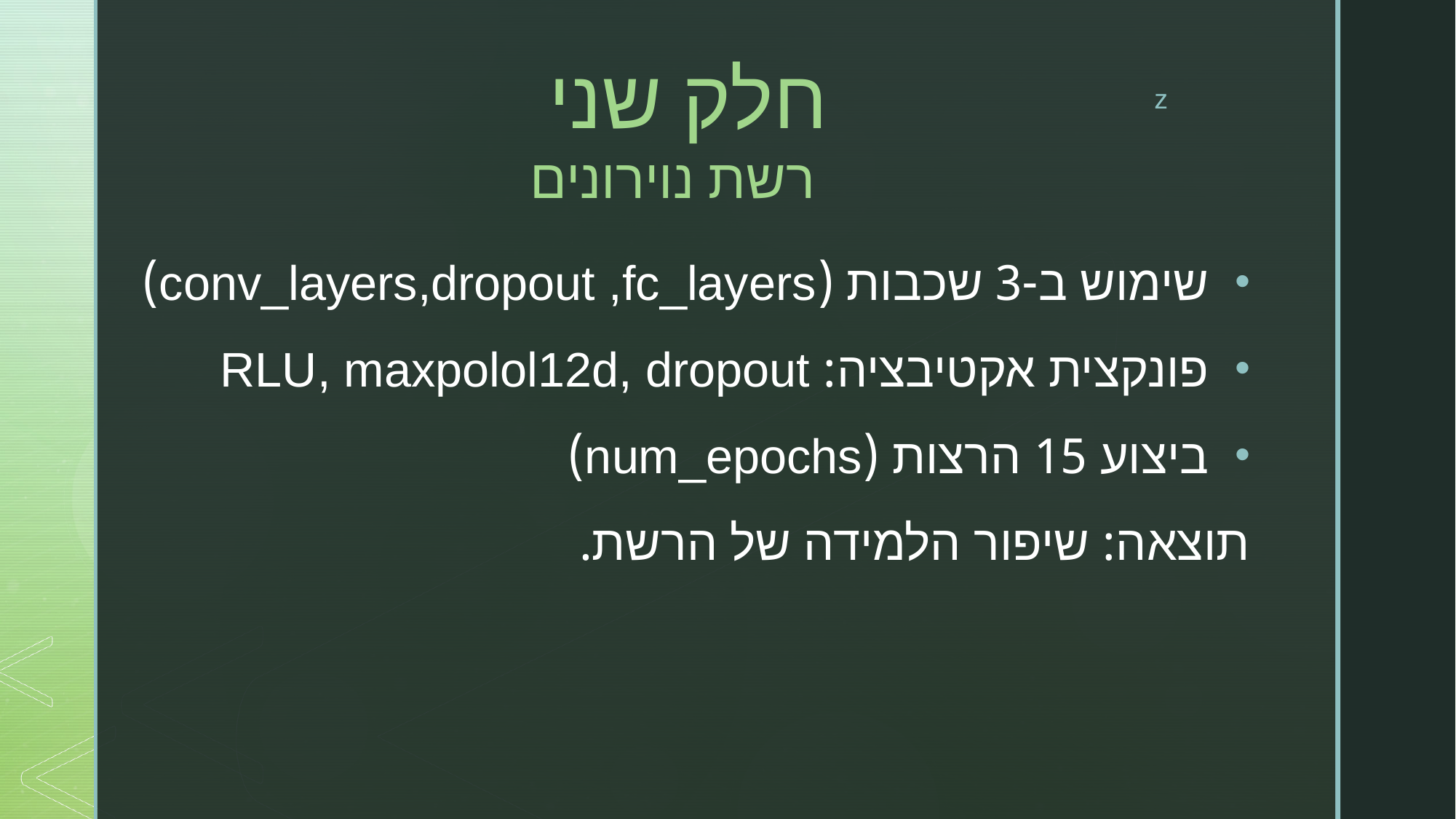

חלק שני
רשת נוירונים
שימוש ב-3 שכבות (conv_layers,dropout ,fc_layers)
פונקצית אקטיבציה: RLU, maxpolol12d, dropout
ביצוע 15 הרצות (num_epochs)
	תוצאה: שיפור הלמידה של הרשת.